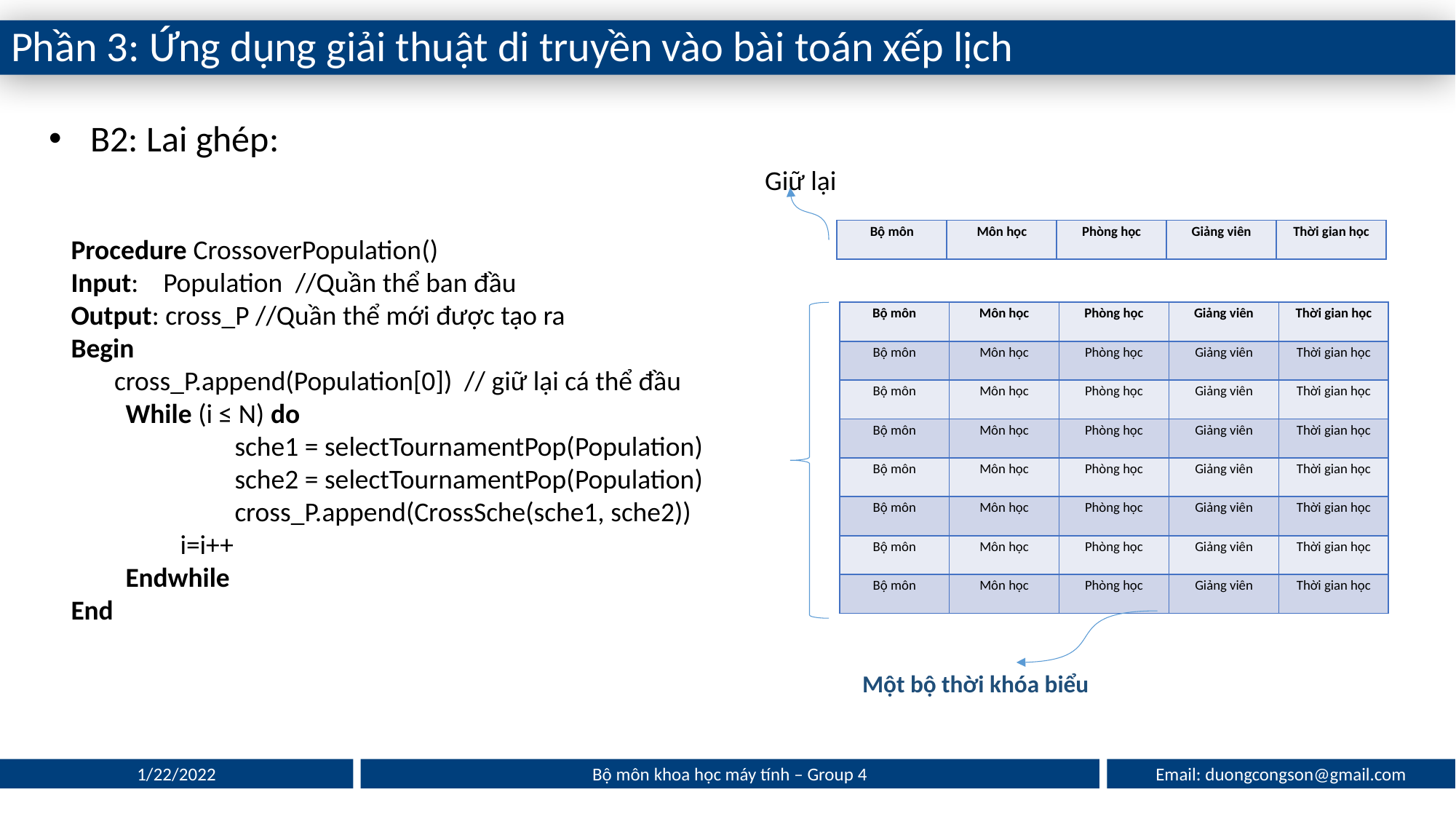

Phần 3: Ứng dụng giải thuật di truyền vào bài toán xếp lịch
B2: Lai ghép:
Giữ lại
| Bộ môn | Môn học | Phòng học | Giảng viên | Thời gian học |
| --- | --- | --- | --- | --- |
Procedure CrossoverPopulation()
Input:    Population  //Quần thể ban đầu
Output: cross_P //Quần thể mới được tạo ra
Begin
       cross_P.append(Population[0])  // giữ lại cá thể đầu
While (i ≤ N) do
	sche1 = selectTournamentPop(Population)
	sche2 = selectTournamentPop(Population)
	cross_P.append(CrossSche(sche1, sche2))
i=i++
Endwhile
End

| Bộ môn | Môn học | Phòng học | Giảng viên | Thời gian học |
| --- | --- | --- | --- | --- |
| Bộ môn | Môn học | Phòng học | Giảng viên | Thời gian học |
| Bộ môn | Môn học | Phòng học | Giảng viên | Thời gian học |
| Bộ môn | Môn học | Phòng học | Giảng viên | Thời gian học |
| Bộ môn | Môn học | Phòng học | Giảng viên | Thời gian học |
| Bộ môn | Môn học | Phòng học | Giảng viên | Thời gian học |
| Bộ môn | Môn học | Phòng học | Giảng viên | Thời gian học |
| Bộ môn | Môn học | Phòng học | Giảng viên | Thời gian học |
Một bộ thời khóa biểu
Email: duongcongson@gmail.com
1/22/2022
Bộ môn khoa học máy tính – Group 4